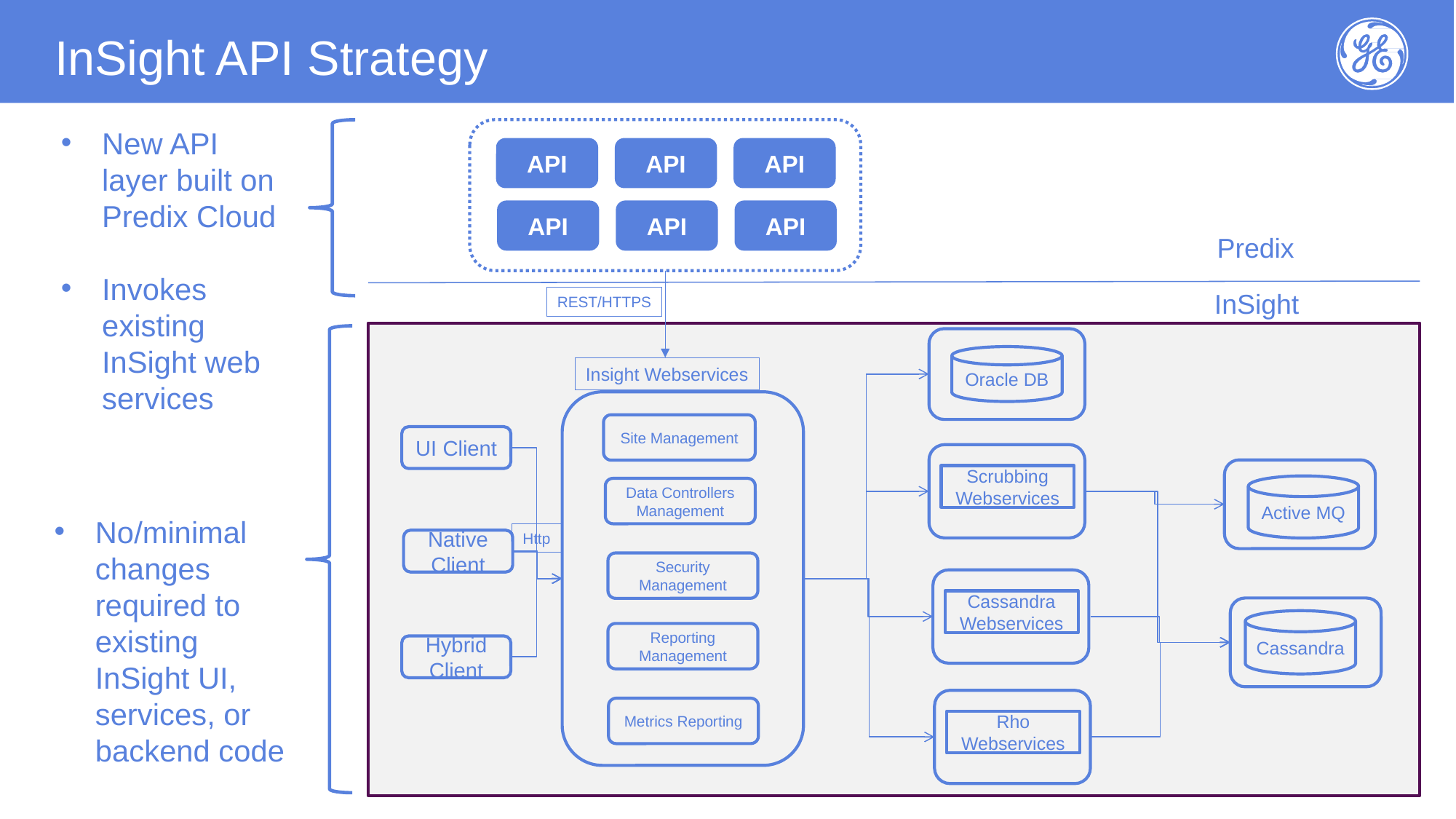

# InSight API Strategy
New API layer built on Predix Cloud

Invokes existing InSight web services

API
API
API
API
API
API
Predix
InSight
REST/HTTPS

Oracle DB
Insight Webservices

Site Management
UI Client

Scrubbing Webservices
Active MQ
Data Controllers Management
No/minimal changes required to existing InSight UI, services, or backend code
Http
Native Client
Security Management

Cassandra
Webservices

Cassandra
Reporting Management
Hybrid Client

Metrics Reporting
Rho Webservices